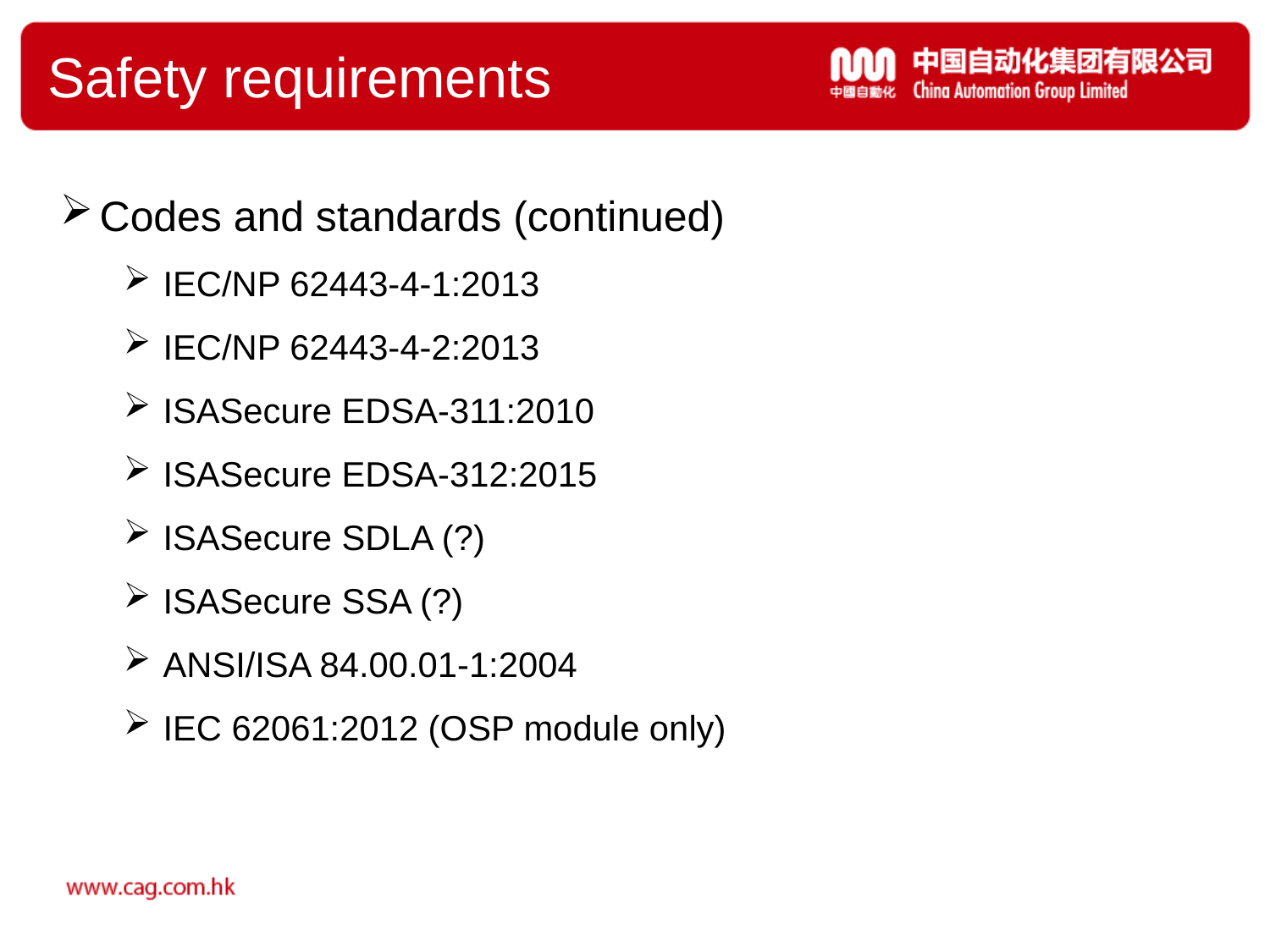

# Safety requirements

Codes and standards (continued)
IEC/NP 62443-4-1:2013
IEC/NP 62443-4-2:2013
ISASecure EDSA-311:2010
ISASecure EDSA-312:2015
ISASecure SDLA (?)
ISASecure SSA (?)
ANSI/ISA 84.00.01-1:2004
IEC 62061:2012 (OSP module only)